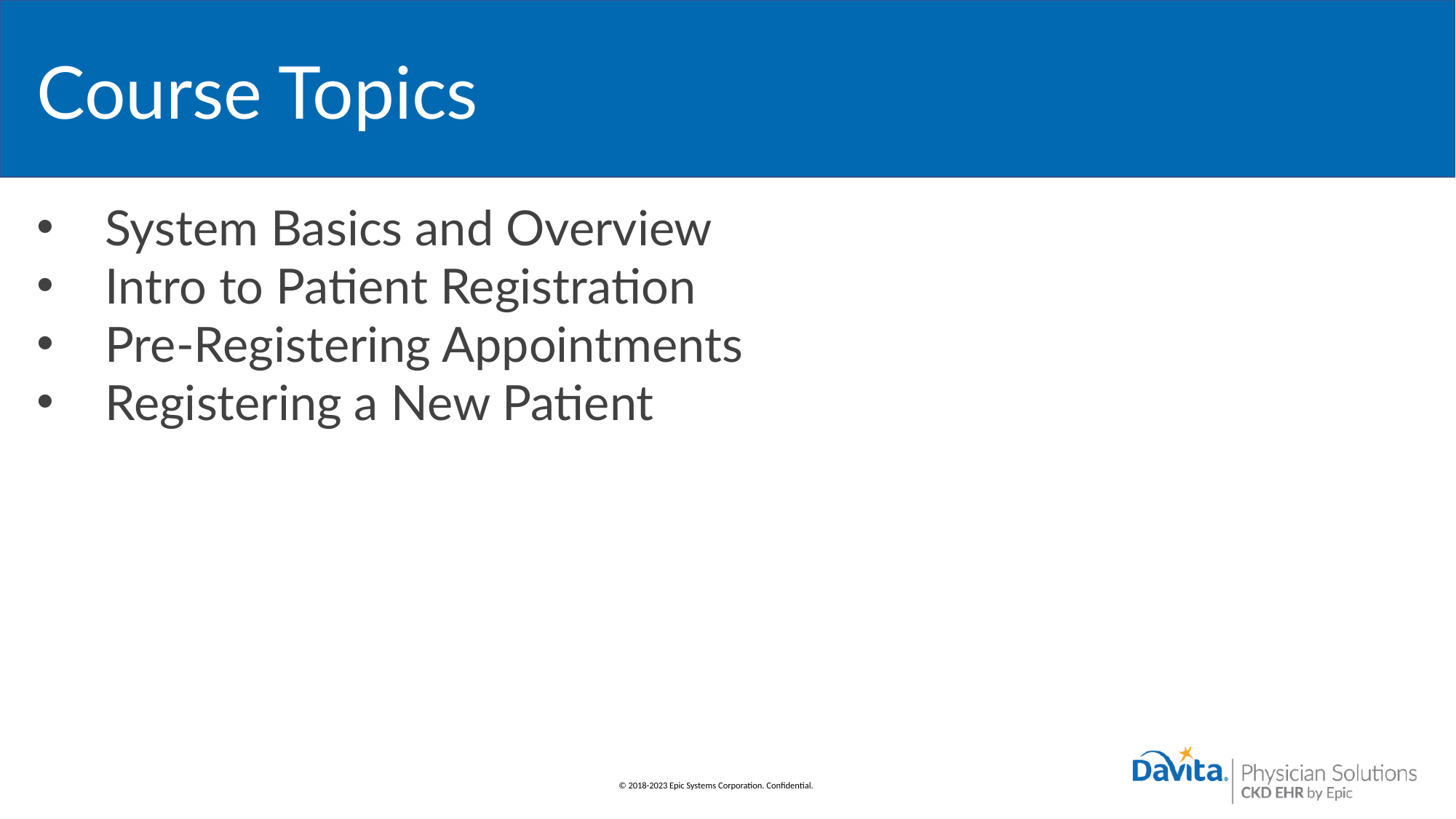

# Course Topics
System Basics and Overview
Intro to Patient Registration
Pre-Registering Appointments
Registering a New Patient